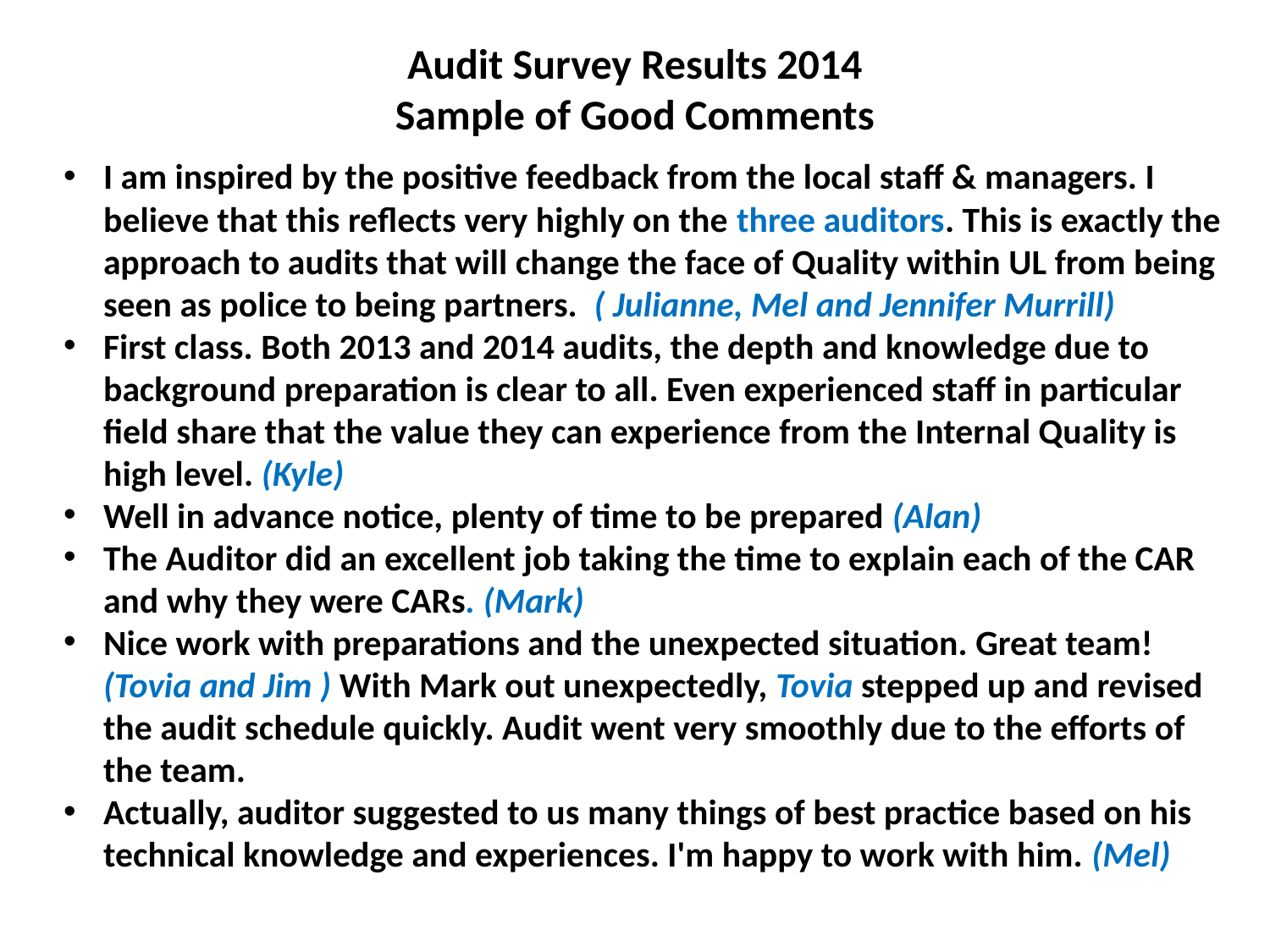

# Audit Survey Results 2014 Sample of Good Comments
I am inspired by the positive feedback from the local staff & managers. I believe that this reflects very highly on the three auditors. This is exactly the approach to audits that will change the face of Quality within UL from being seen as police to being partners.  ( Julianne, Mel and Jennifer Murrill)
First class. Both 2013 and 2014 audits, the depth and knowledge due to background preparation is clear to all. Even experienced staff in particular field share that the value they can experience from the Internal Quality is high level. (Kyle)
Well in advance notice, plenty of time to be prepared (Alan)
The Auditor did an excellent job taking the time to explain each of the CAR and why they were CARs. (Mark)
Nice work with preparations and the unexpected situation. Great team! (Tovia and Jim ) With Mark out unexpectedly, Tovia stepped up and revised the audit schedule quickly. Audit went very smoothly due to the efforts of the team.
Actually, auditor suggested to us many things of best practice based on his technical knowledge and experiences. I'm happy to work with him. (Mel)